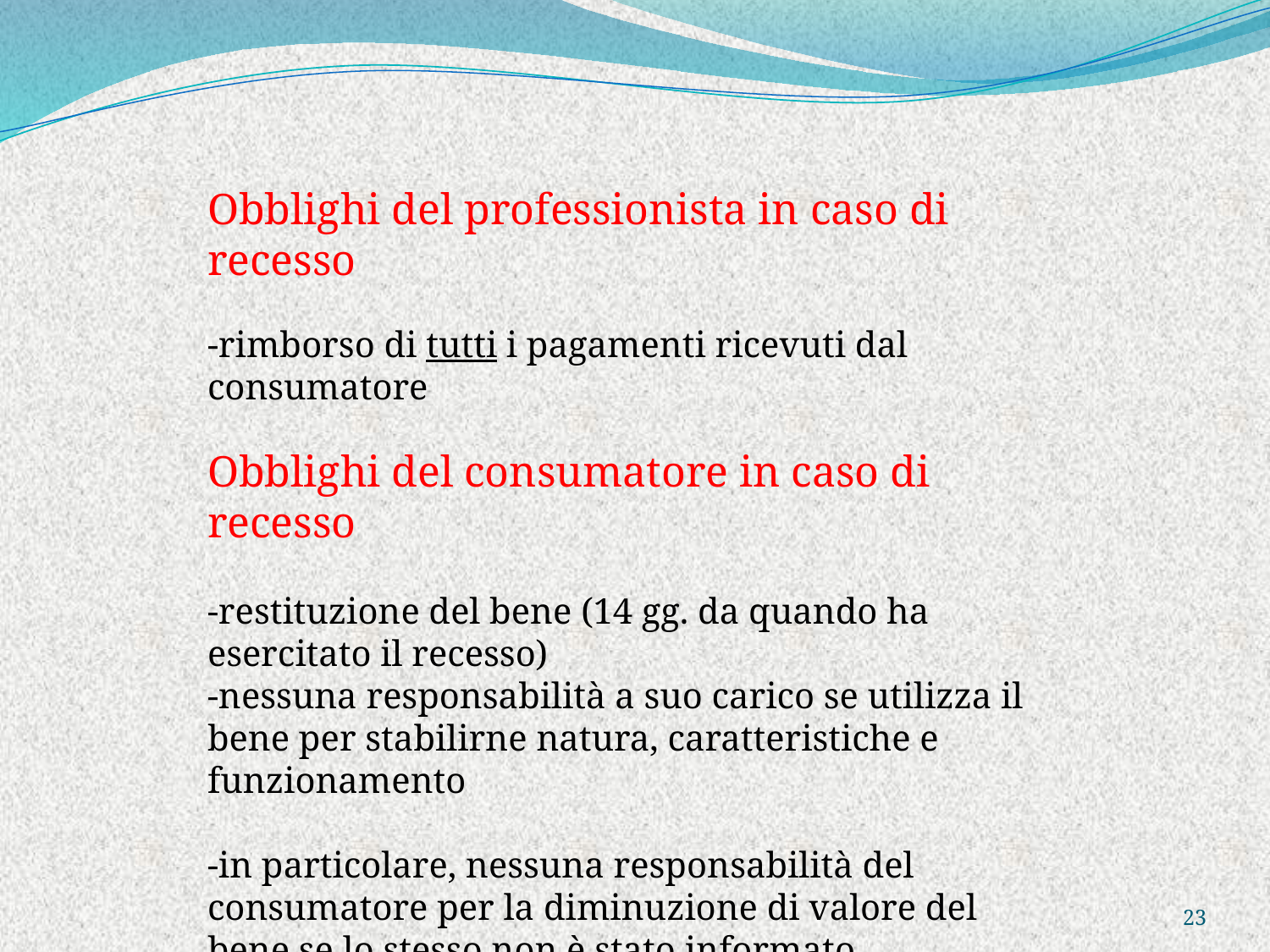

Obblighi del professionista in caso di recesso

-rimborso di tutti i pagamenti ricevuti dal consumatore

Obblighi del consumatore in caso di recesso

-restituzione del bene (14 gg. da quando ha esercitato il recesso)
-nessuna responsabilità a suo carico se utilizza il bene per stabilirne natura, caratteristiche e funzionamento

-in particolare, nessuna responsabilità del consumatore per la diminuzione di valore del bene se lo stesso non è stato informato

23